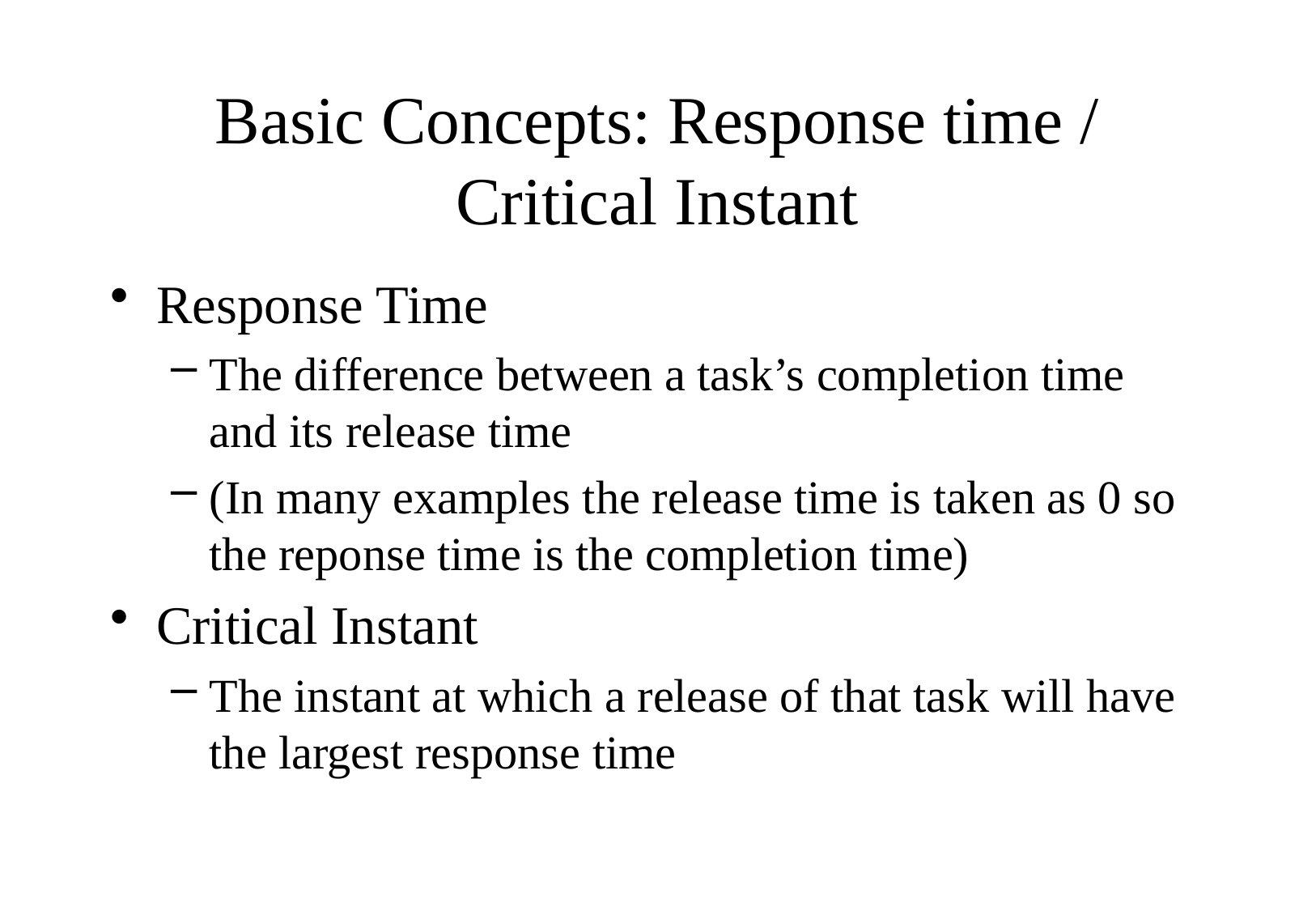

# Basic Concepts: Response time / Critical Instant
Response Time
The difference between a task’s completion time and its release time
(In many examples the release time is taken as 0 so the reponse time is the completion time)
Critical Instant
The instant at which a release of that task will have the largest response time